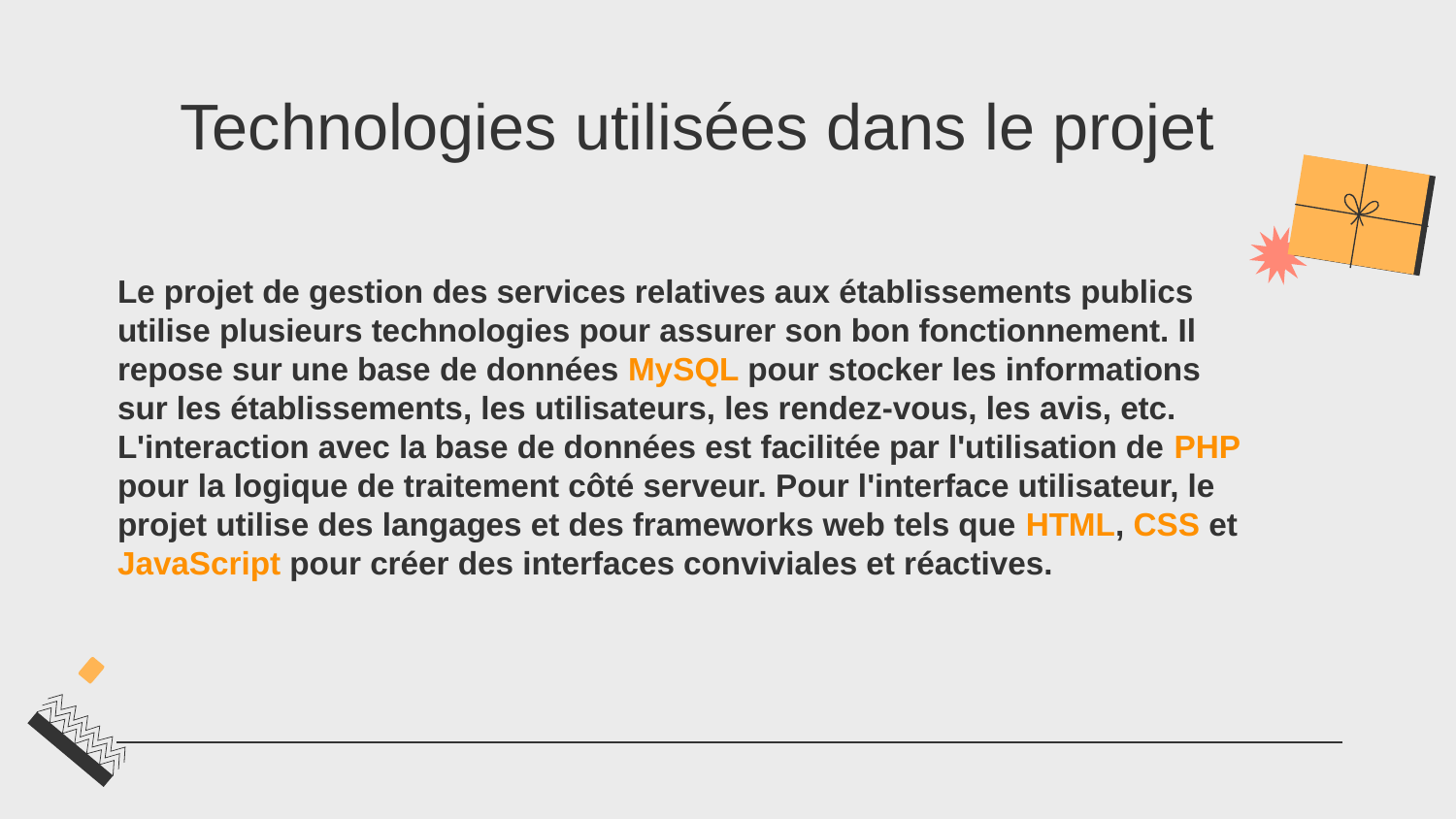

# Technologies utilisées dans le projet

Le projet de gestion des services relatives aux établissements publics utilise plusieurs technologies pour assurer son bon fonctionnement. Il repose sur une base de données MySQL pour stocker les informations sur les établissements, les utilisateurs, les rendez-vous, les avis, etc. L'interaction avec la base de données est facilitée par l'utilisation de PHP pour la logique de traitement côté serveur. Pour l'interface utilisateur, le projet utilise des langages et des frameworks web tels que HTML, CSS et JavaScript pour créer des interfaces conviviales et réactives.